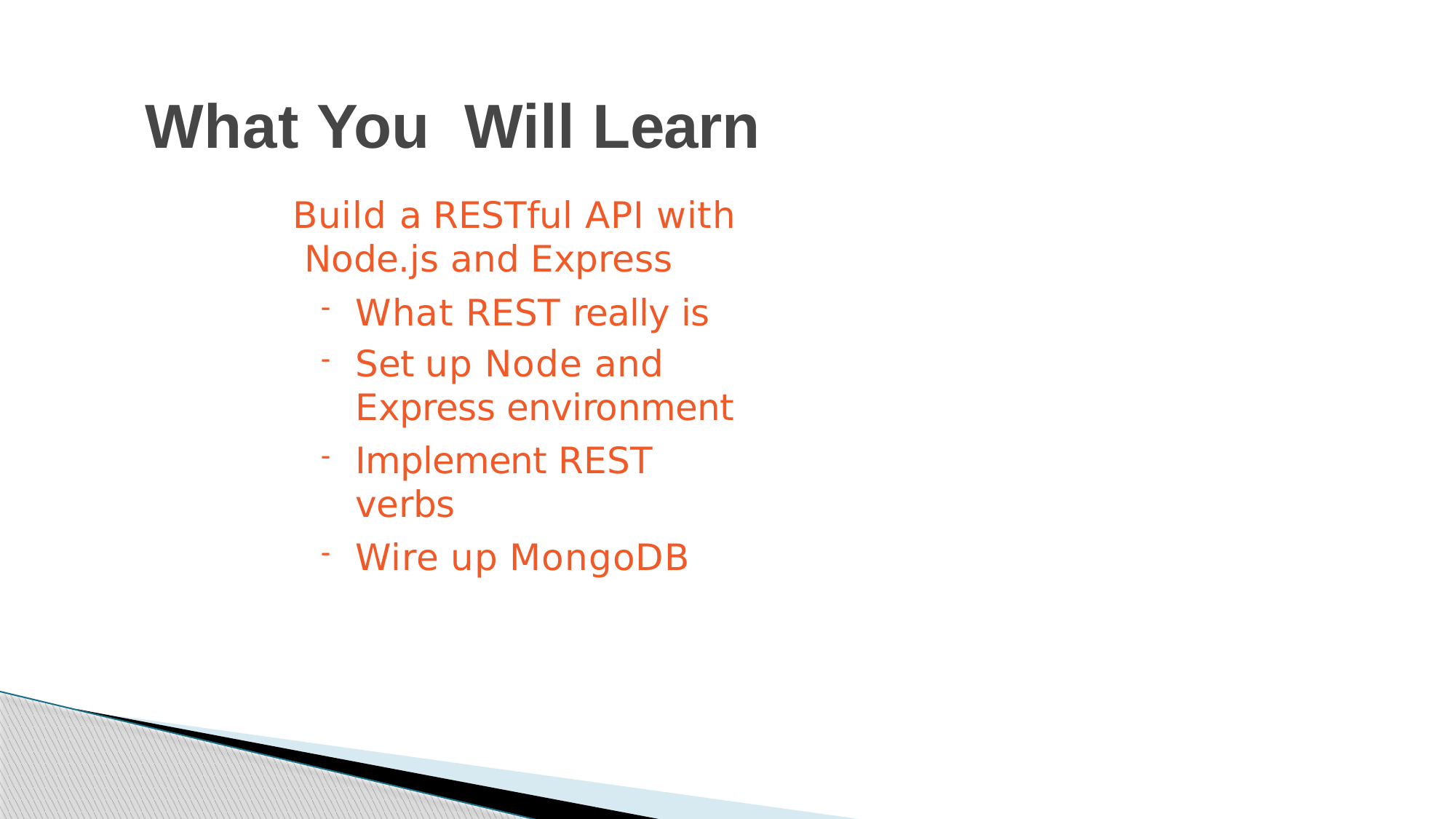

# What You  Will Learn
Build a RESTful API with  Node.js and Express
What REST really is
Set up Node and Express environment
Implement REST verbs
Wire up MongoDB